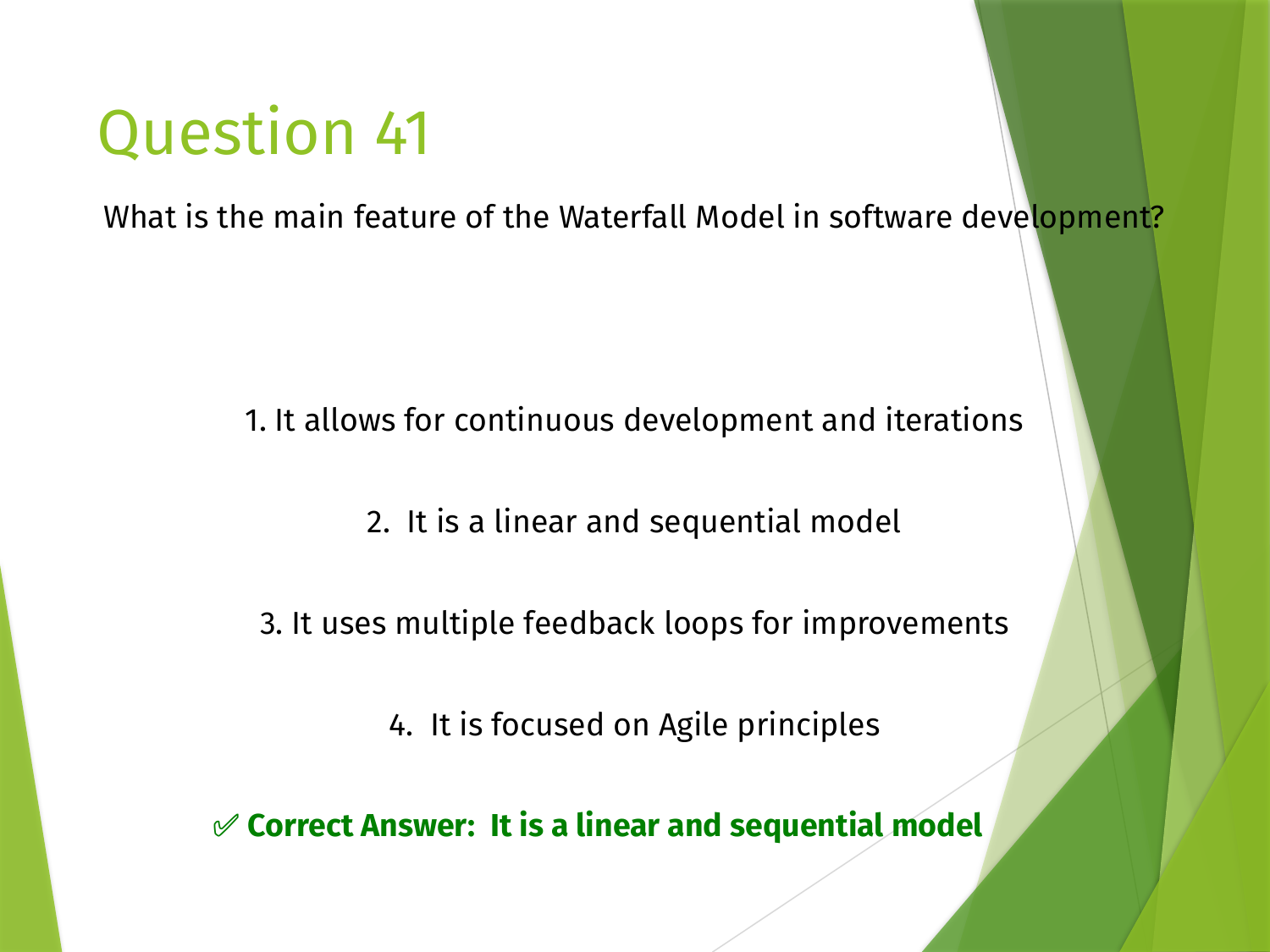

# Question 41
What is the main feature of the Waterfall Model in software development?

1. It allows for continuous development and iterations

2.  It is a linear and sequential model

3. It uses multiple feedback loops for improvements

4.  It is focused on Agile principles

✅ Correct Answer:  It is a linear and sequential model